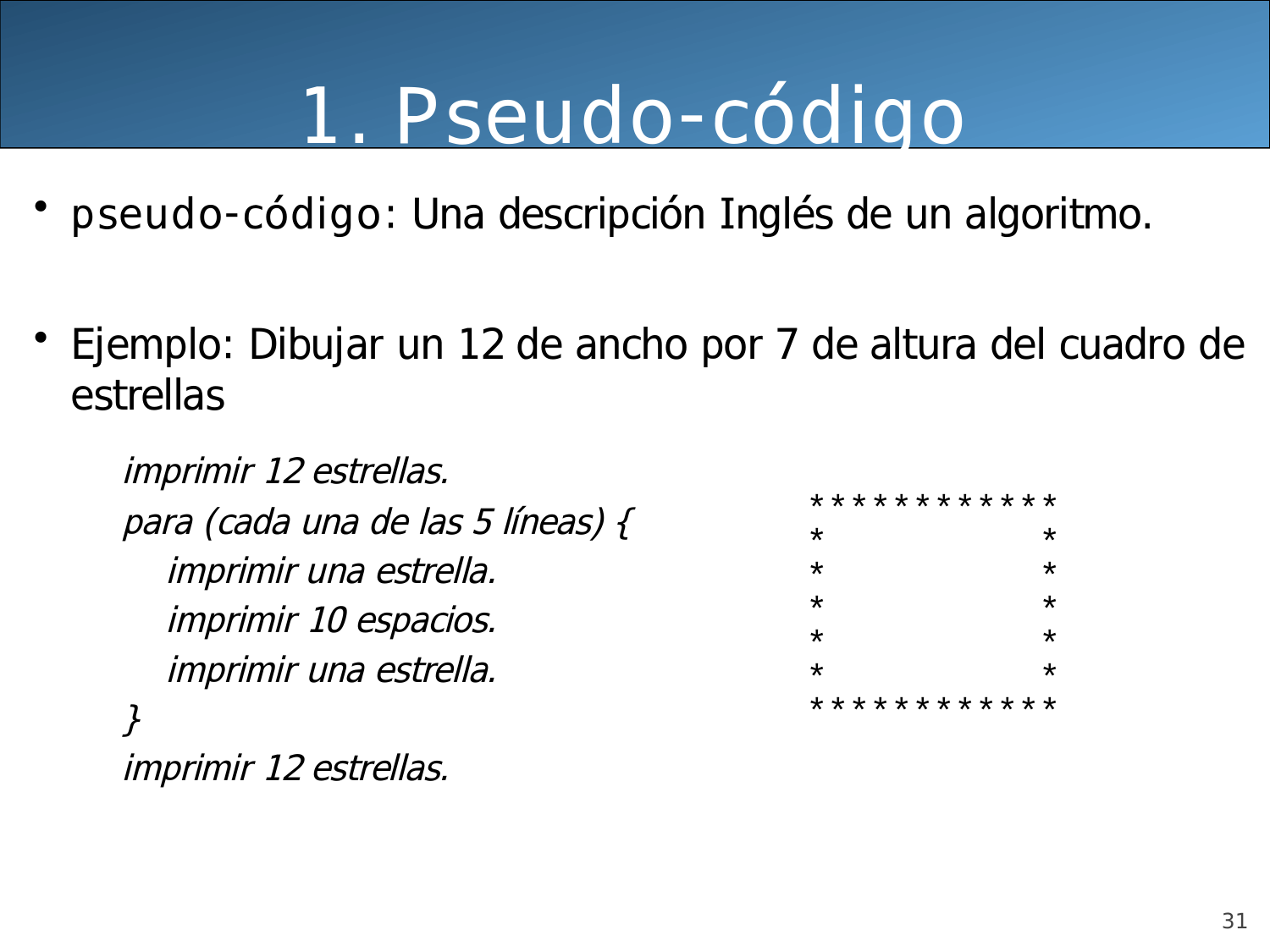

1. Pseudo-código
pseudo-código: Una descripción Inglés de un algoritmo.

Ejemplo: Dibujar un 12 de ancho por 7 de altura del cuadro de estrellas
	imprimir 12 estrellas.
	para (cada una de las 5 líneas) {
	    imprimir una estrella.
	    imprimir 10 espacios.
	    imprimir una estrella.
	}
	imprimir 12 estrellas.
************
*          *
*          *
*          *
*          *
*          *
************